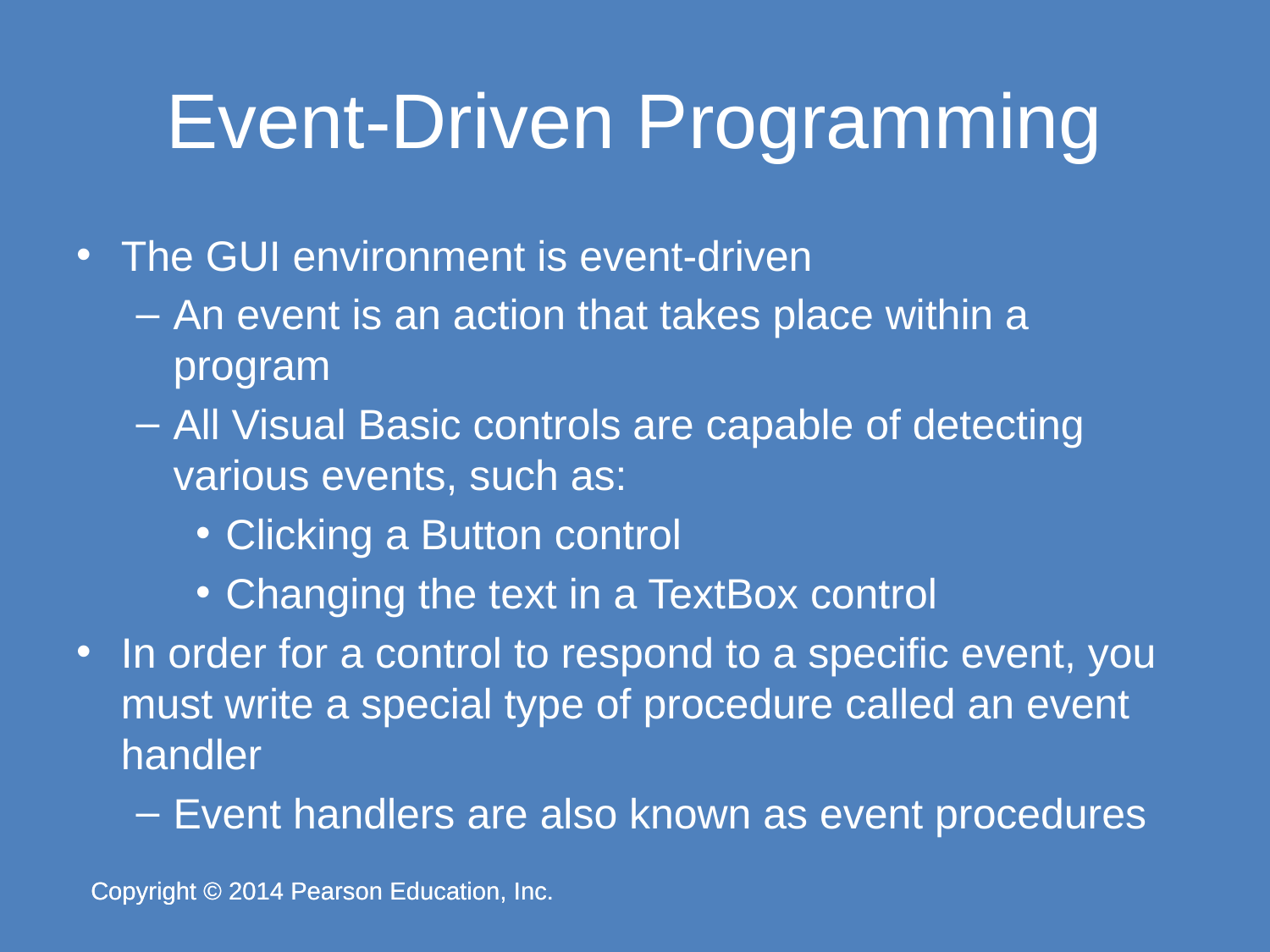

# Event-Driven Programming
The GUI environment is event-driven
An event is an action that takes place within a program
All Visual Basic controls are capable of detecting various events, such as:
Clicking a Button control
Changing the text in a TextBox control
In order for a control to respond to a specific event, you must write a special type of procedure called an event handler
Event handlers are also known as event procedures